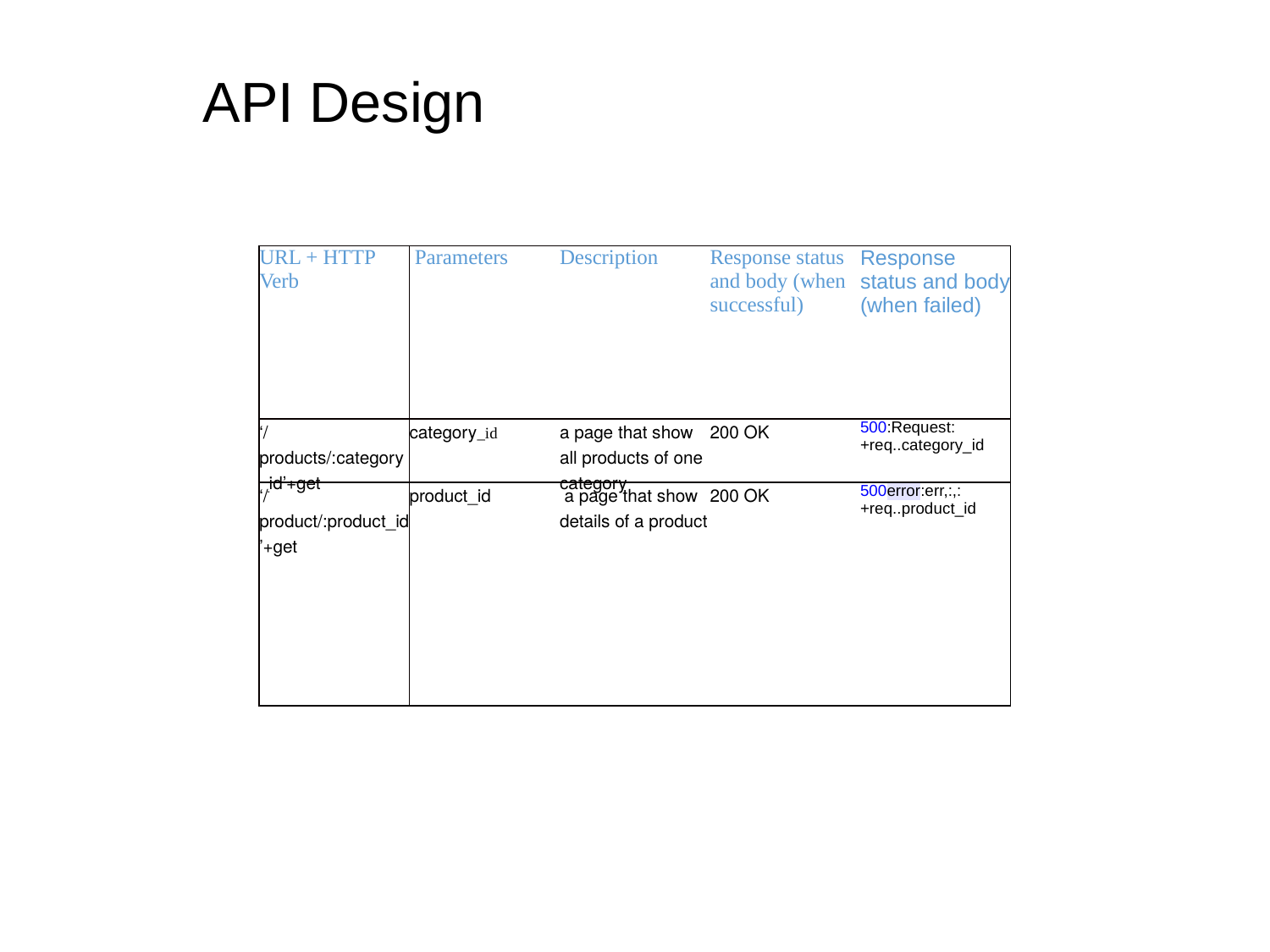

REST interface
API Design

| URL + HTTP Verb | Parameters | Description | Response status and body (when successful) | Response status and body (when failed) |
| --- | --- | --- | --- | --- |
| ‘/products/:category\_id’+get | category\_id | a page that show all products of one category | 200 OK | 500:Request:+req..category\_id |
| ‘/product/:product\_id’+get | product\_id | a page that show details of a product | 200 OK | 500error:err,:,:+req..product\_id |